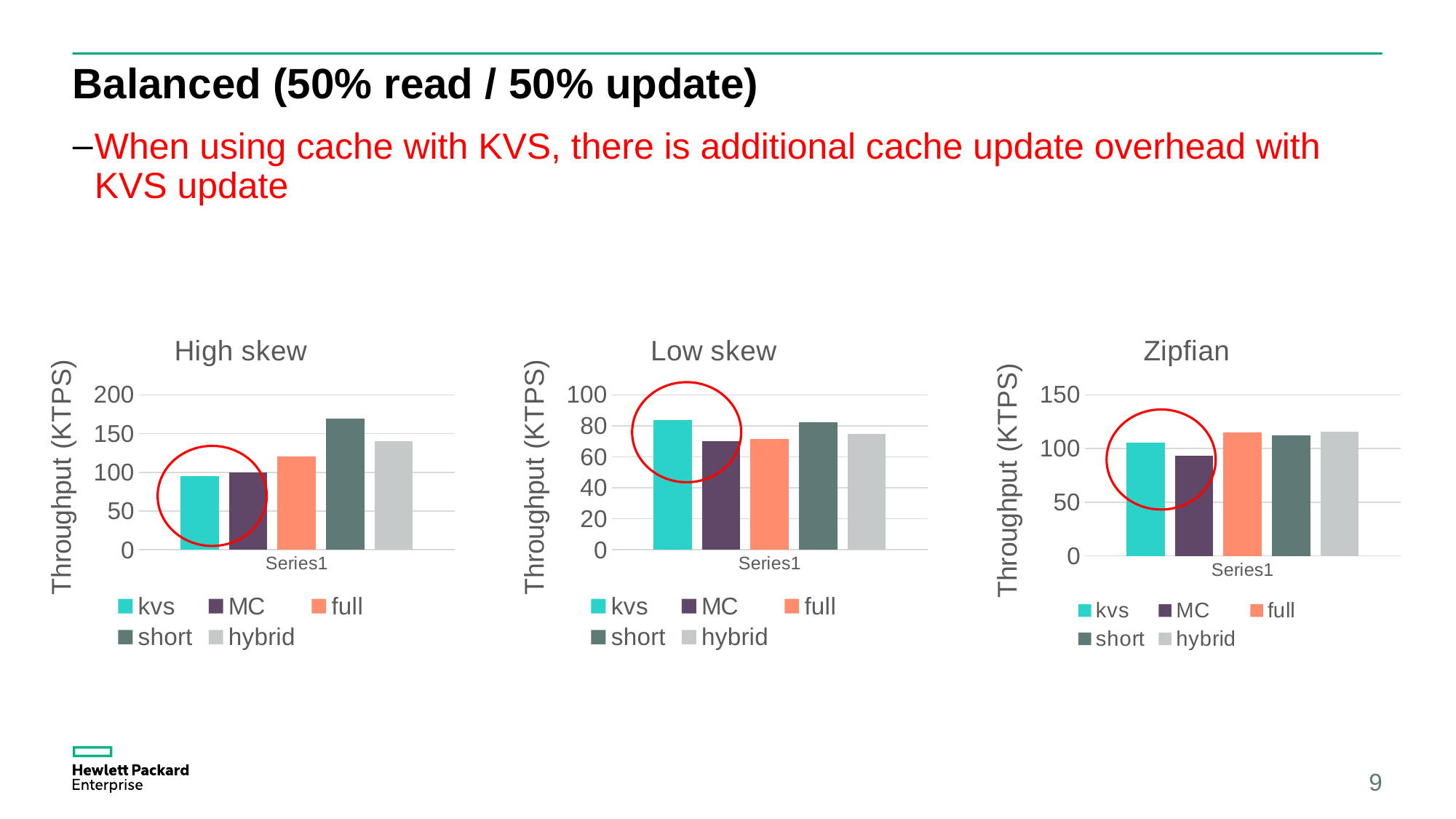

# Balanced (50% read / 50% update)
When using cache with KVS, there is additional cache update overhead with KVS update

### Chart: High skew

| Category | kvs | MC | full | short | hybrid |
|---|---|---|---|---|---|
|  | 94.9694 | 100.03 | 120.347 | 168.898333 | 140.256667 |

### Chart: Low skew

| Category | kvs | MC | full | short | hybrid |
|---|---|---|---|---|---|
|  | 83.5825 | 69.968267 | 71.553933 | 82.273433 | 74.9409 |

### Chart: Zipfian

| Category | kvs | MC | full | short | hybrid |
|---|---|---|---|---|---|
|  | 105.282667 | 93.032433 | 114.845333 | 112.557 | 115.414333 |

9